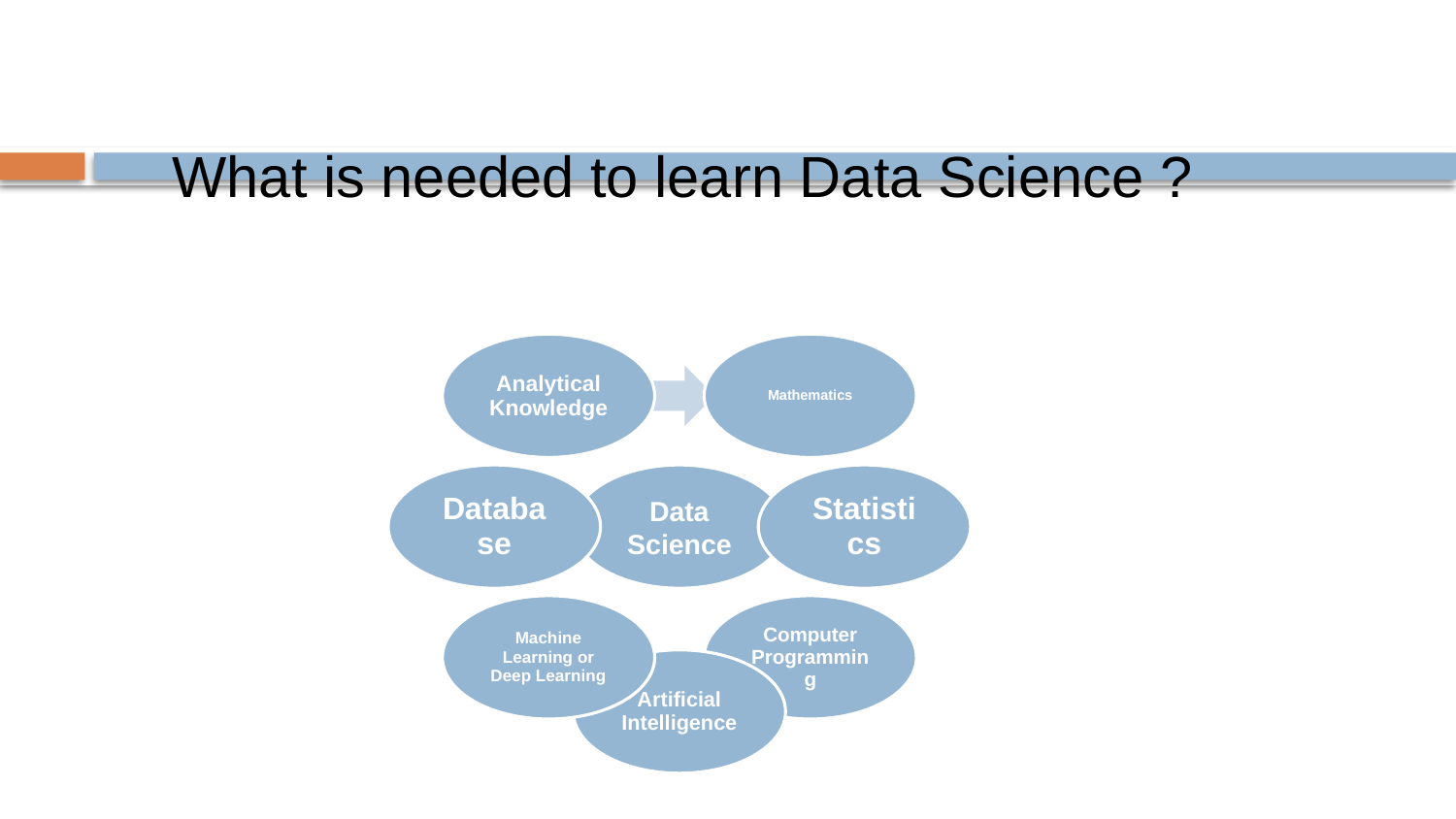

# What is needed to learn Data Science ?
Data Science
Mathematics
Machine Learning or Deep Learning
Database
Analytical Knowledge
Statistics
Computer Programming
Artificial Intelligence